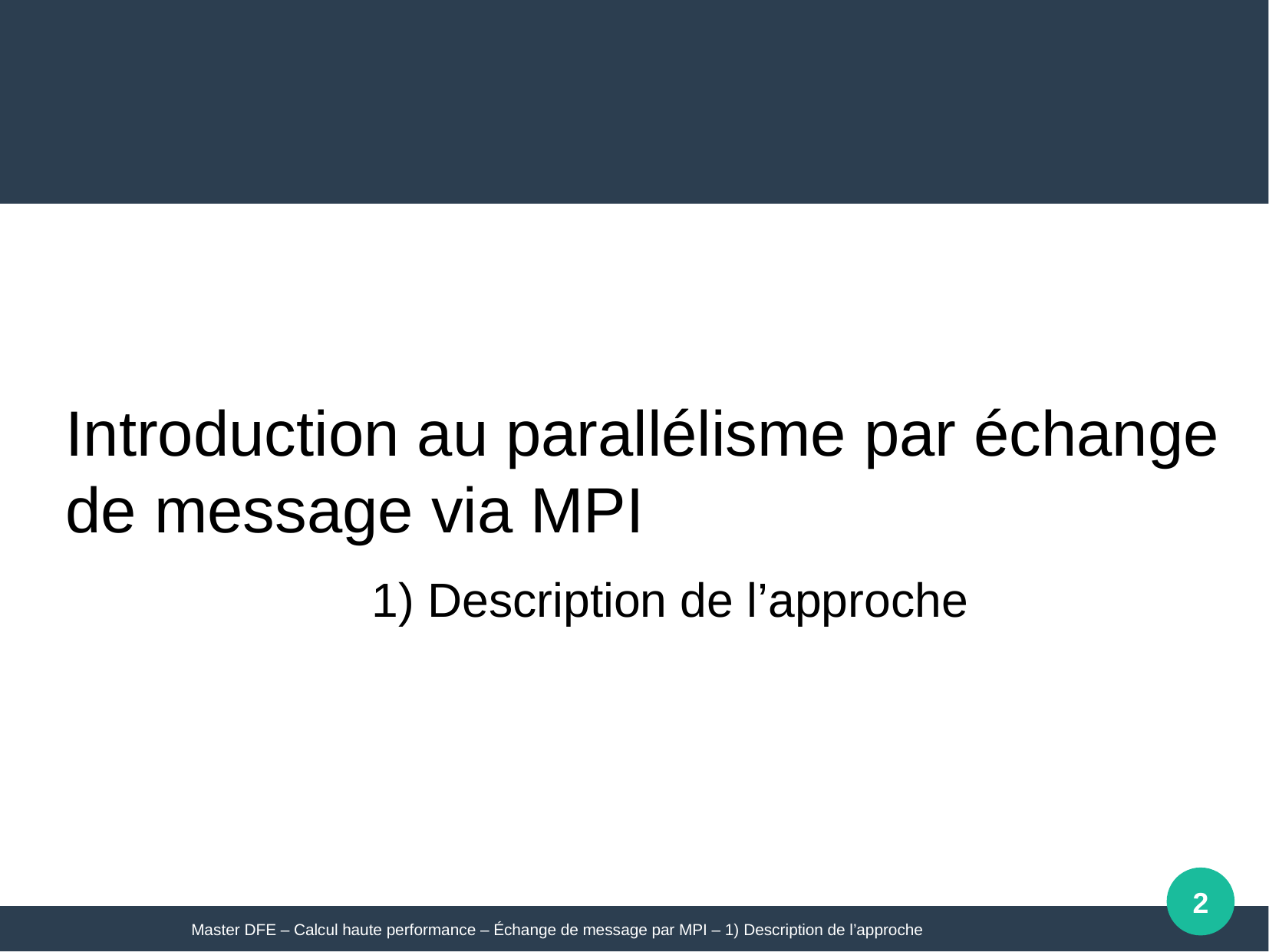

Introduction au parallélisme par échange de message via MPI
1) Description de l’approche
2
Master DFE – Calcul haute performance – Échange de message par MPI – 1) Description de l’approche